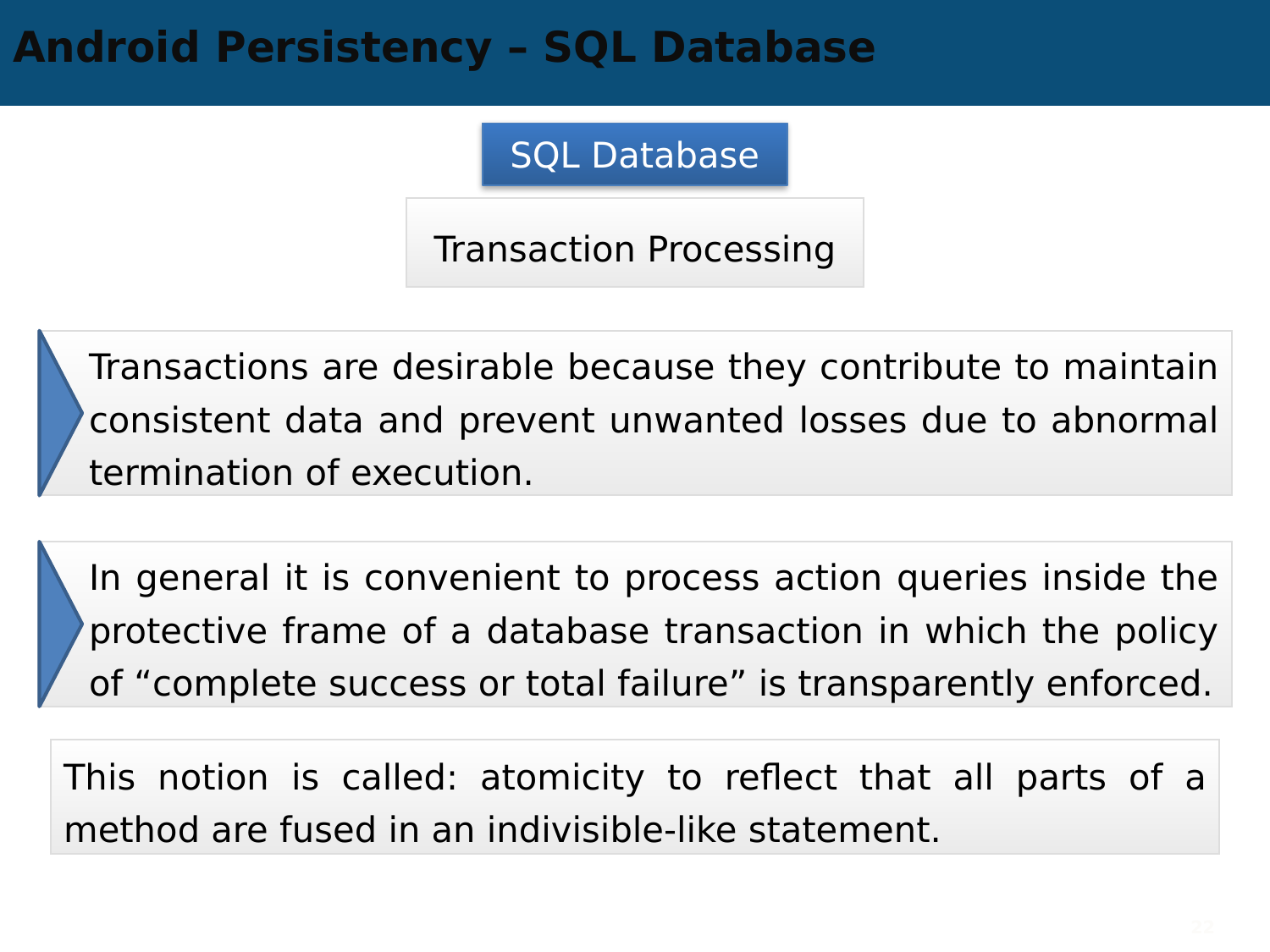

# Android Persistency – SQL Database
SQL Database
Transaction Processing
Transactions are desirable because they contribute to maintain consistent data and prevent unwanted losses due to abnormal termination of execution.

In general it is convenient to process action queries inside the protective frame of a database transaction in which the policy of “complete success or total failure” is transparently enforced.

This notion is called: atomicity to reflect that all parts of a method are fused in an indivisible-like statement.